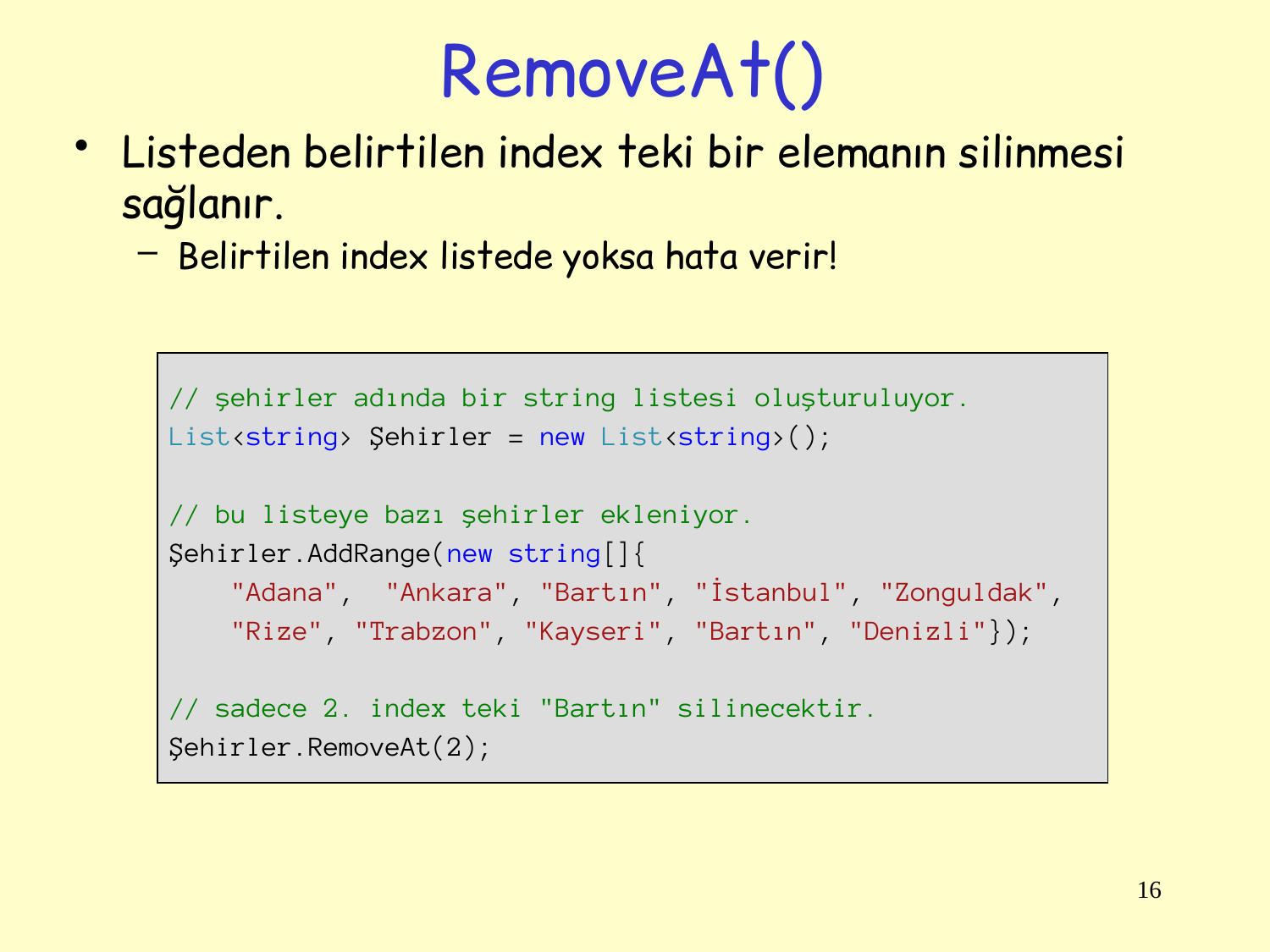

# RemoveAt()
Listeden belirtilen index teki bir elemanın silinmesi sağlanır.
Belirtilen index listede yoksa hata verir!
// şehirler adında bir string listesi oluşturuluyor.
List<string> Şehirler = new List<string>();

// bu listeye bazı şehirler ekleniyor.
Şehirler.AddRange(new string[]{
    "Adana",  "Ankara", "Bartın", "İstanbul", "Zonguldak",
    "Rize", "Trabzon", "Kayseri", "Bartın", "Denizli"});

// sadece 2. index teki "Bartın" silinecektir.
Şehirler.RemoveAt(2);
16